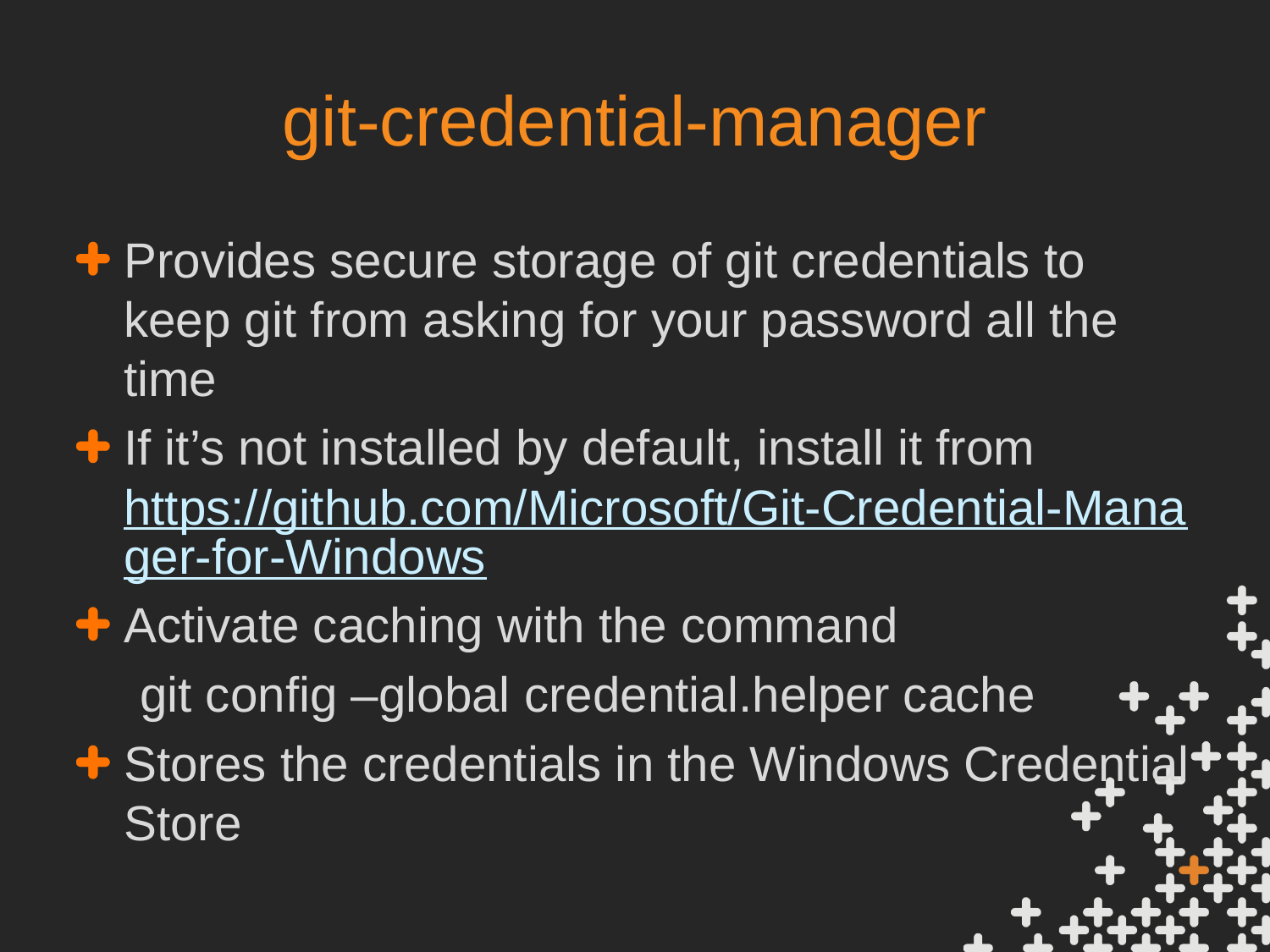

# git-credential-manager
Provides secure storage of git credentials to keep git from asking for your password all the time
If it’s not installed by default, install it from https://github.com/Microsoft/Git-Credential-Manager-for-Windows
Activate caching with the command
git config –global credential.helper cache
Stores the credentials in the Windows Credential Store